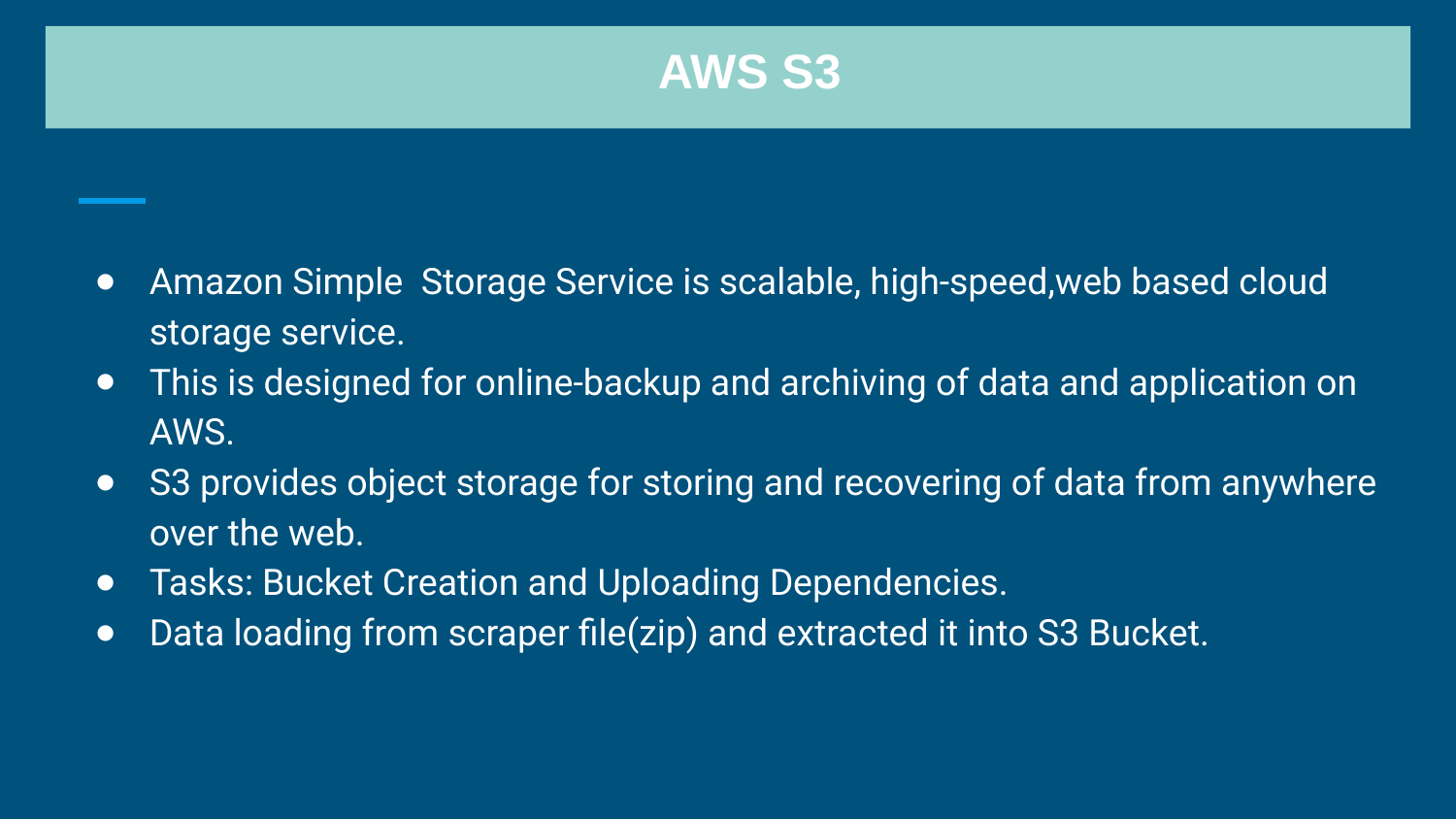

AWS S3
Amazon Simple  Storage Service is scalable, high-speed,web based cloud storage service.
This is designed for online-backup and archiving of data and application on AWS.
S3 provides object storage for storing and recovering of data from anywhere over the web.
Tasks: Bucket Creation and Uploading Dependencies.
Data loading from scraper file(zip) and extracted it into S3 Bucket.